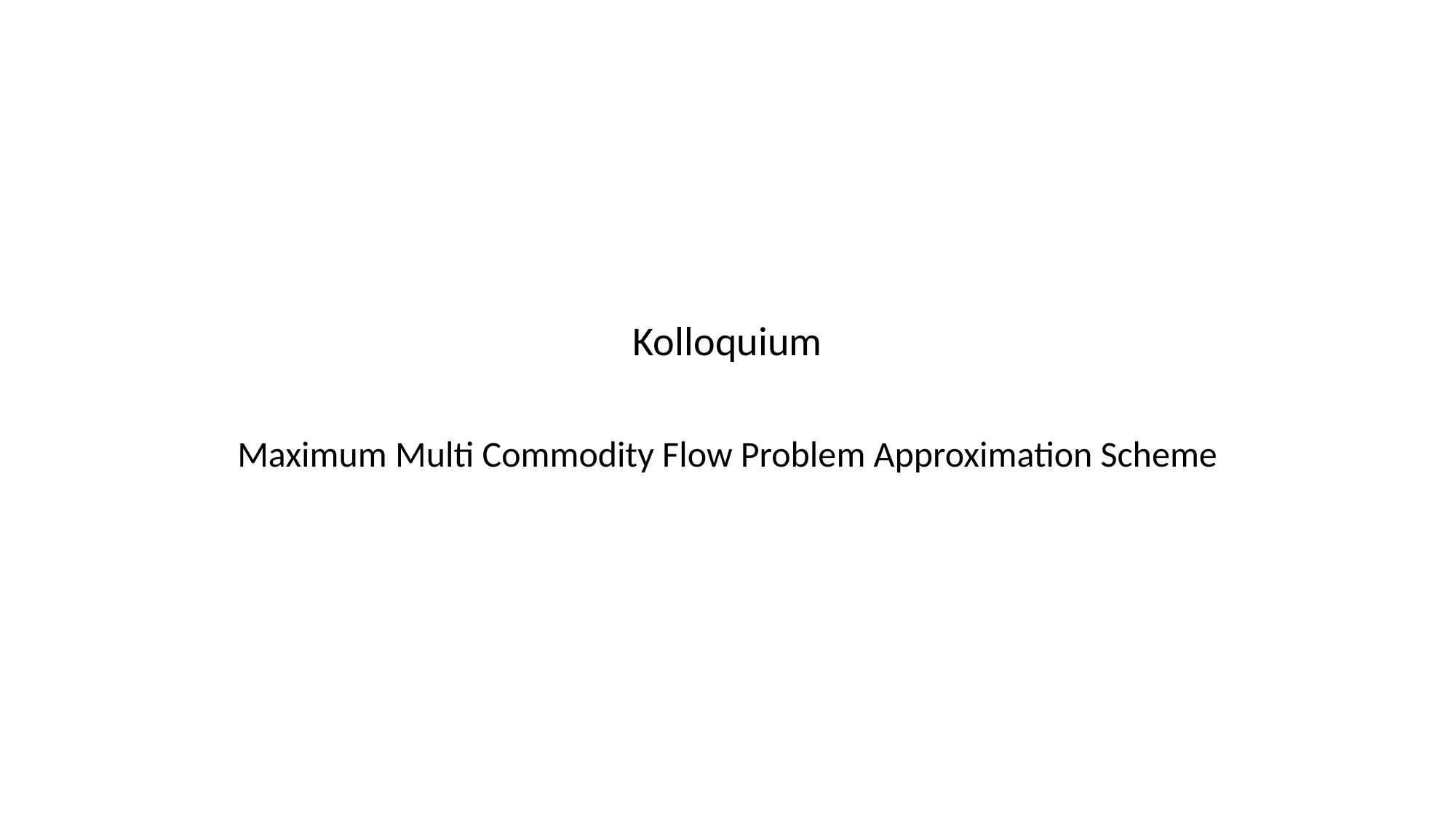

# Kolloquium
Maximum Multi Commodity Flow Problem Approximation Scheme